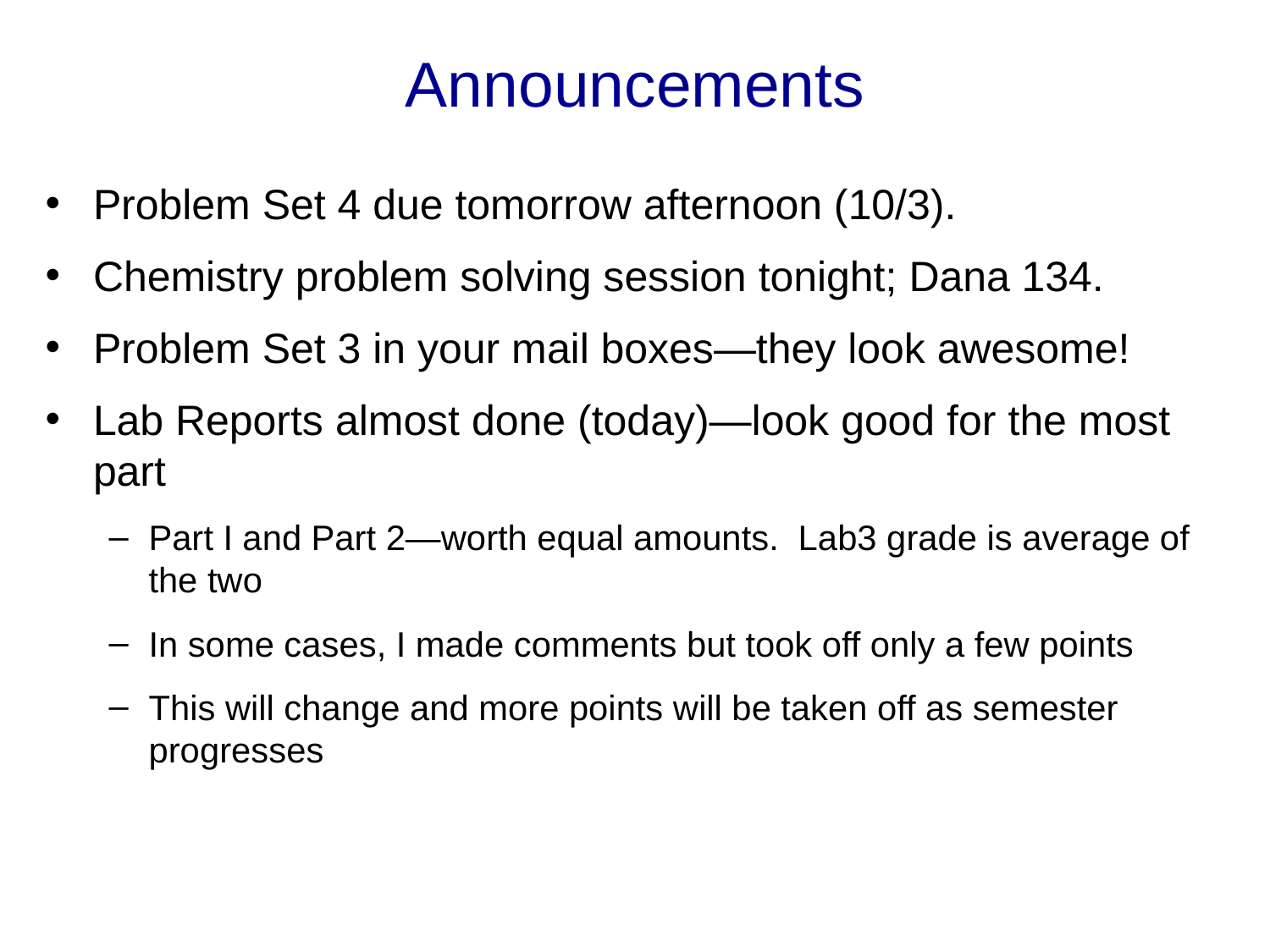

# Announcements
Problem Set 4 due tomorrow afternoon (10/3).
Chemistry problem solving session tonight; Dana 134.
Problem Set 3 in your mail boxes—they look awesome!
Lab Reports almost done (today)—look good for the most part
Part I and Part 2—worth equal amounts.  Lab3 grade is average of the two
In some cases, I made comments but took off only a few points
This will change and more points will be taken off as semester progresses